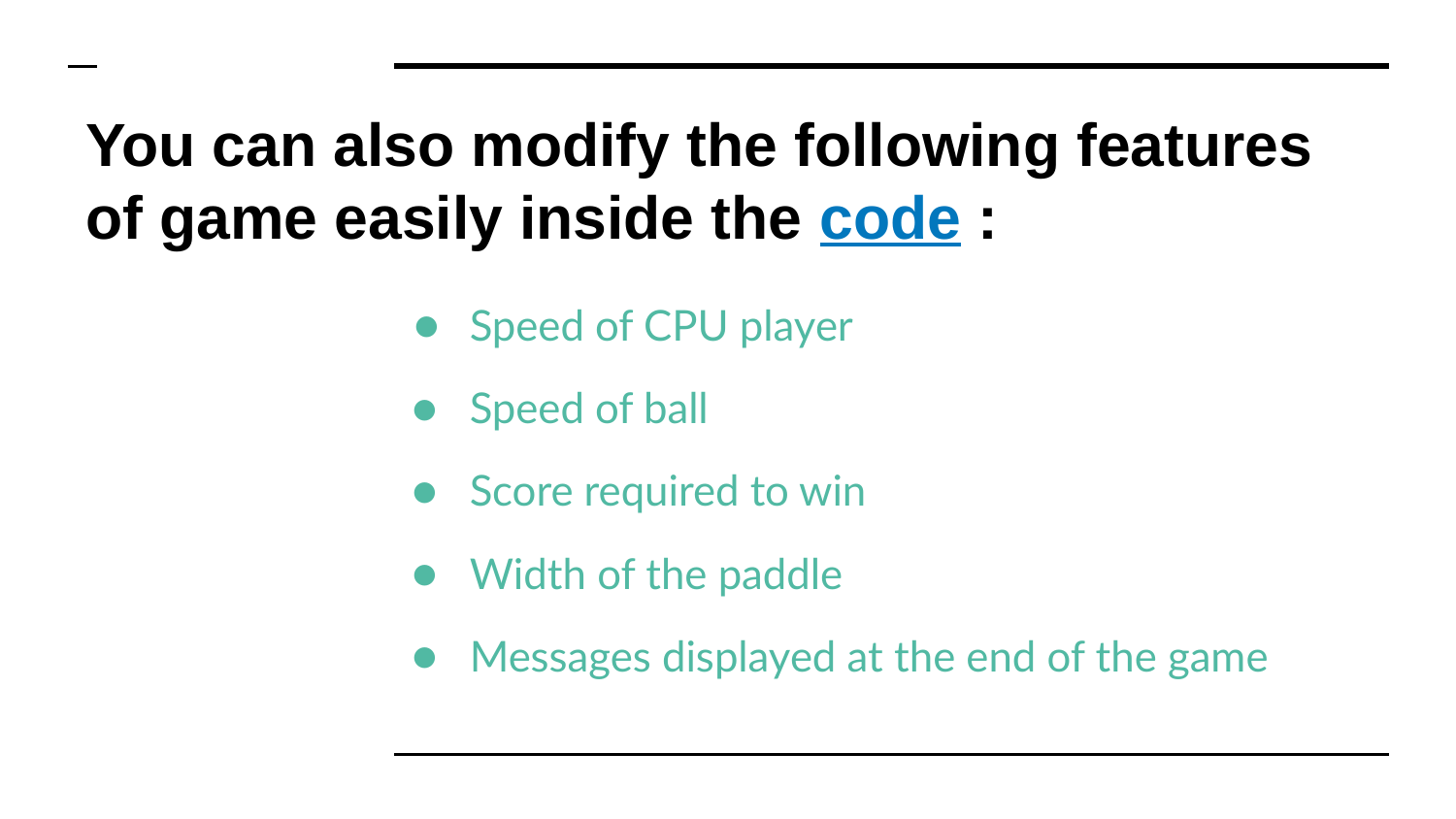

# You can also modify the following features of game easily inside the code :
Speed of CPU player
Speed of ball
Score required to win
Width of the paddle
Messages displayed at the end of the game